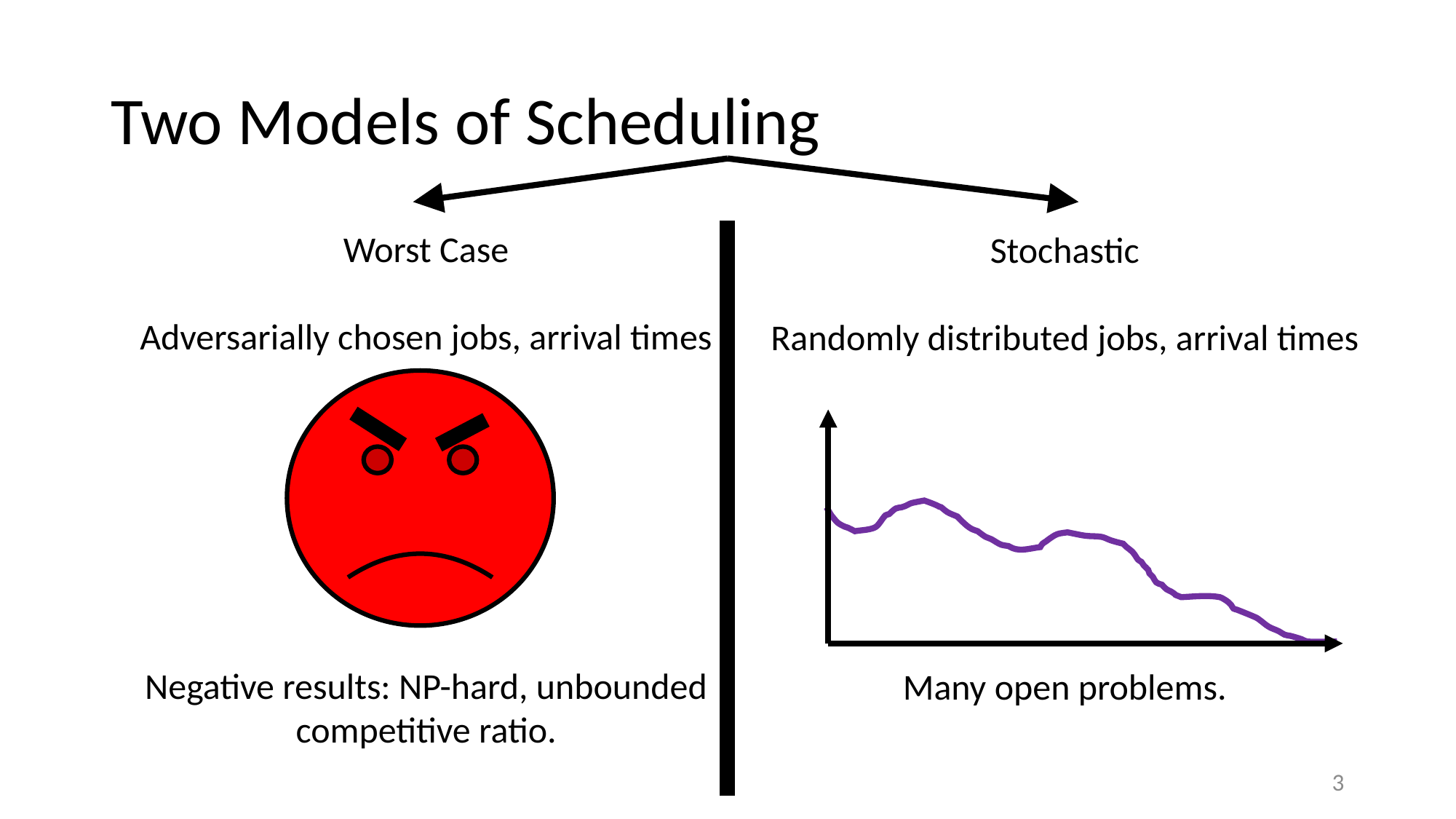

# Two Models of Scheduling
Worst Case

Adversarially chosen jobs, arrival times

Negative results: NP-hard, unbounded competitive ratio.
Stochastic

Randomly distributed jobs, arrival times

Many open problems.

3